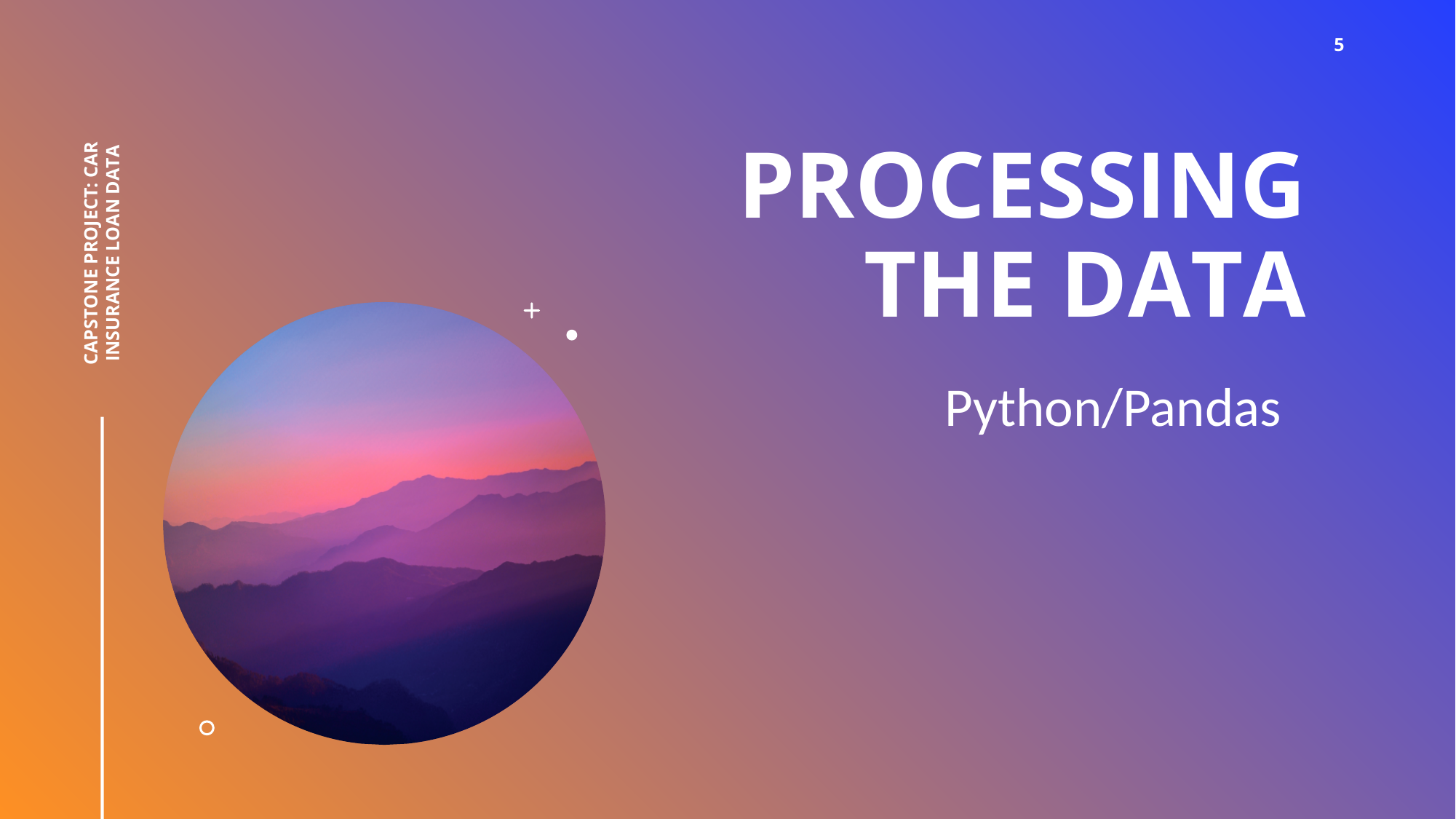

5
PROCESSING THE DATA
CAPSTONE PROJECT: CAR INSURANCE LOAN DATA

Python/Pandas